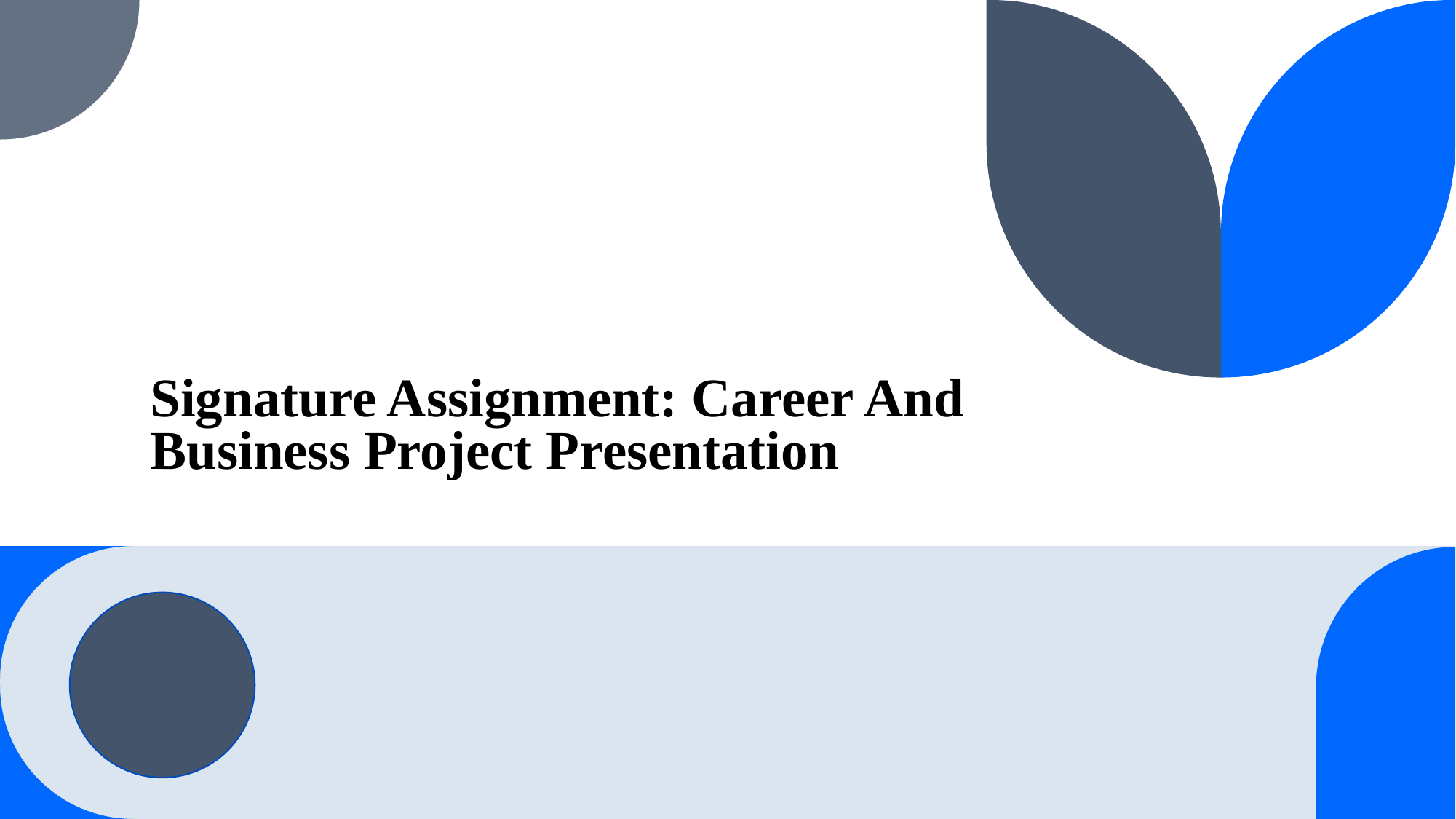

# Signature Assignment: Career And Business Project Presentation